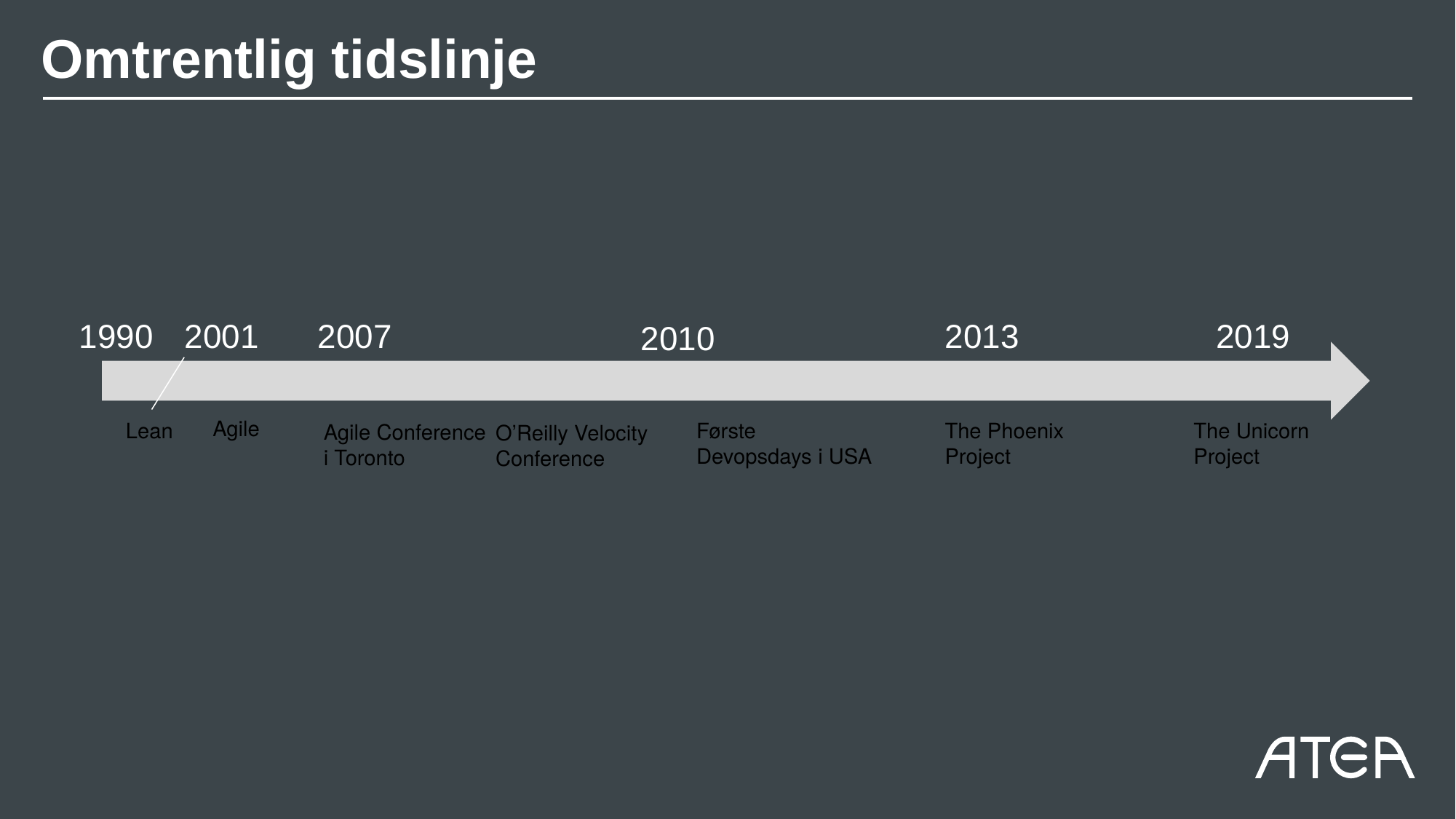

# Omtrentlig tidslinje

1990
2001
2007
2013
2019
2010

Agile
Lean
Første Devopsdays i USA
The Unicorn Project
The Phoenix Project
Agile Conference i Toronto
O’Reilly Velocity Conference